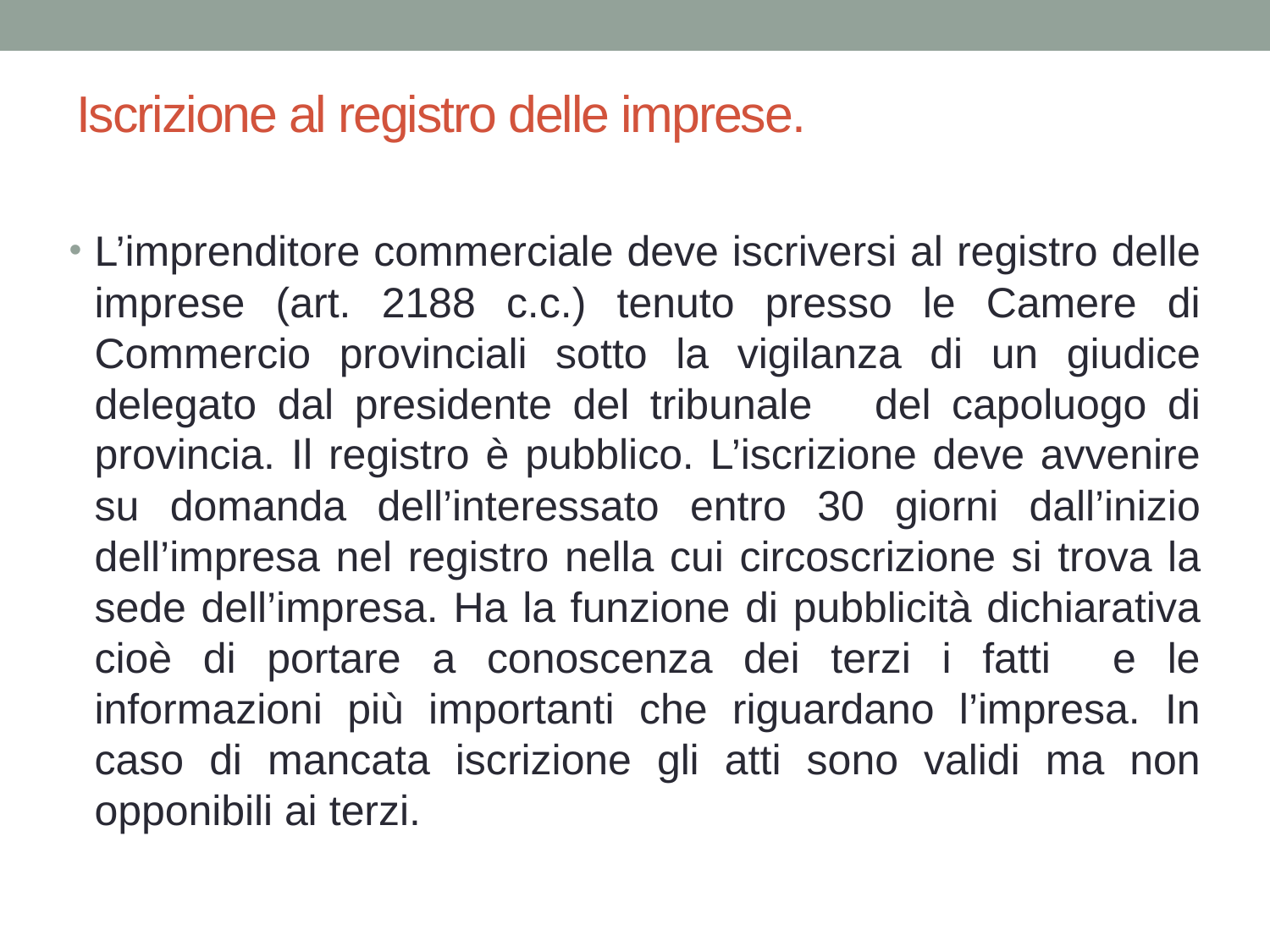

# Iscrizione al registro delle imprese.
L’imprenditore commerciale deve iscriversi al registro delle imprese (art. 2188 c.c.) tenuto presso le Camere di Commercio provinciali sotto la vigilanza di un giudice delegato dal presidente del tribunale   del capoluogo di provincia. Il registro è pubblico. L’iscrizione deve avvenire su domanda dell’interessato entro 30 giorni dall’inizio dell’impresa nel registro nella cui circoscrizione si trova la sede dell’impresa. Ha la funzione di pubblicità dichiarativa cioè di portare a conoscenza dei terzi i fatti  e le informazioni più importanti che riguardano l’impresa. In caso di mancata iscrizione gli atti sono validi ma non opponibili ai terzi.